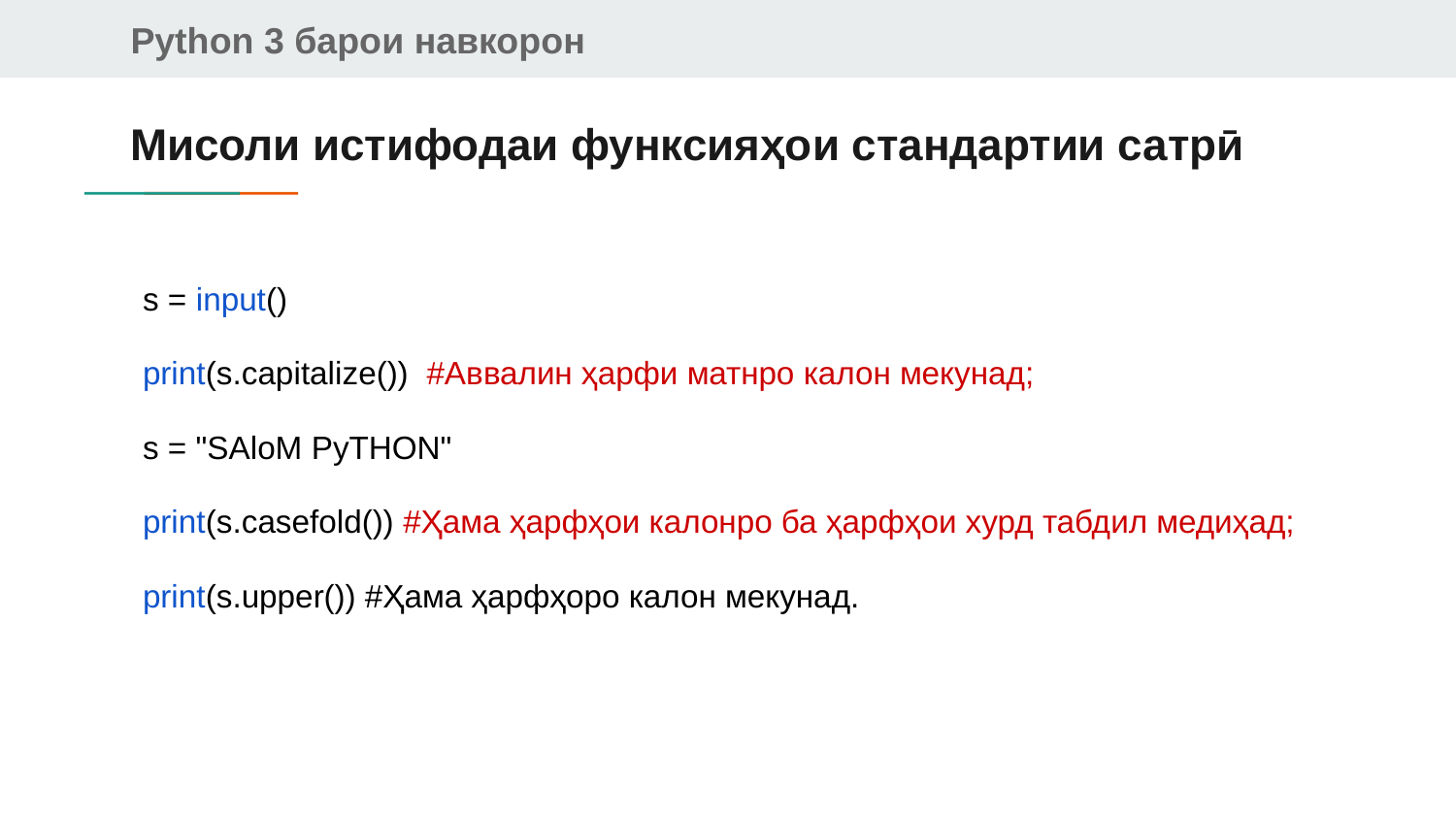

# Мисоли истифодаи функсияҳои стандартии сатрӣ
s = input()
print(s.capitalize())  #Аввалин ҳарфи матнро калон мекунад;
s = "SAloM PyTHON"
print(s.casefold()) #Ҳама ҳарфҳои калонро ба ҳарфҳои хурд табдил медиҳад;
print(s.upper()) #Ҳама ҳарфҳоро калон мекунад.